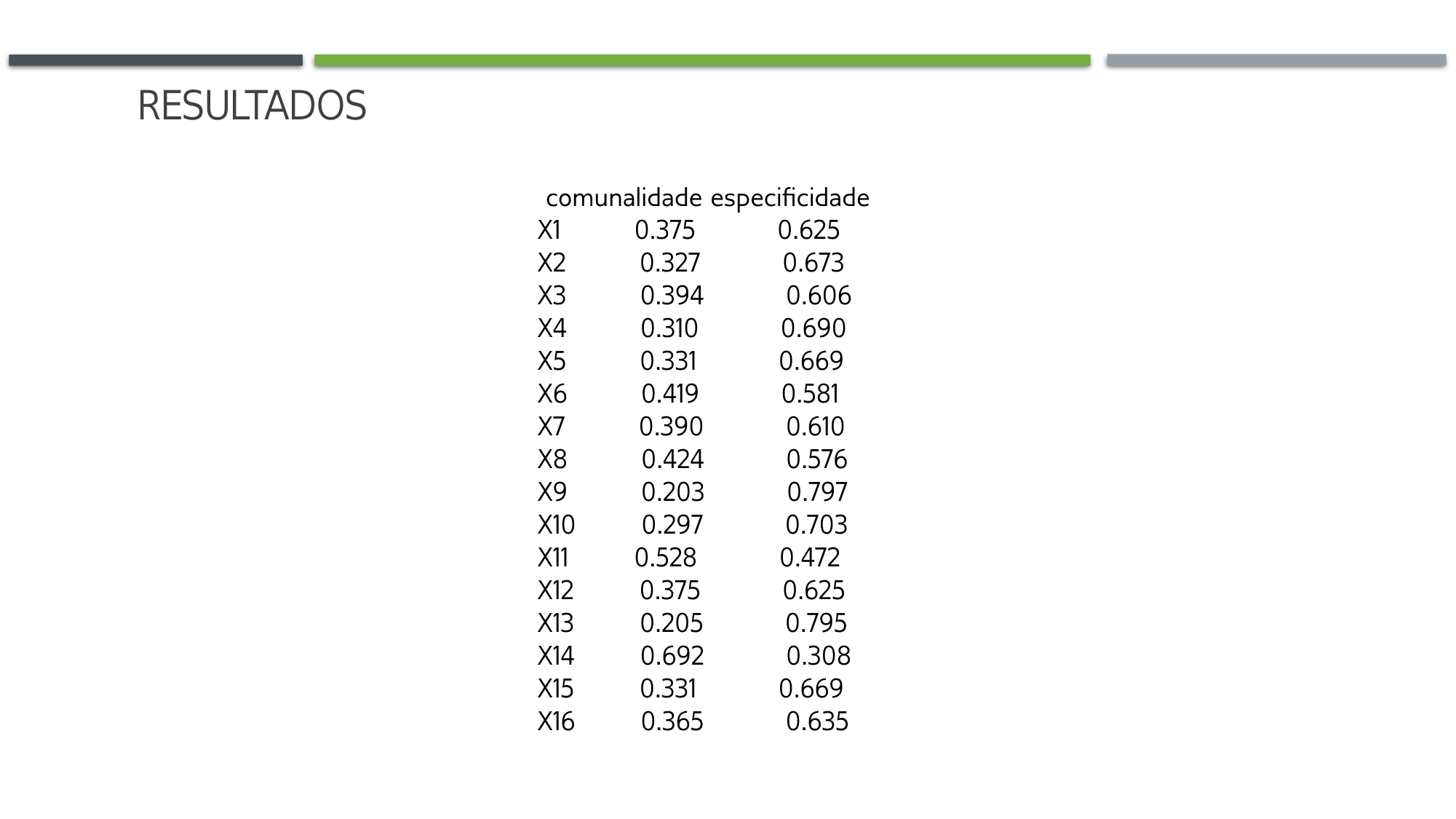

# Resultados
 comunalidade especificidade
X1         0.375          0.625
X2         0.327          0.673
X3         0.394          0.606
X4         0.310          0.690
X5         0.331          0.669
X6         0.419          0.581
X7         0.390          0.610
X8         0.424          0.576
X9         0.203          0.797
X10        0.297          0.703
X11        0.528          0.472
X12        0.375          0.625
X13        0.205          0.795
X14        0.692          0.308
X15        0.331          0.669
X16        0.365          0.635